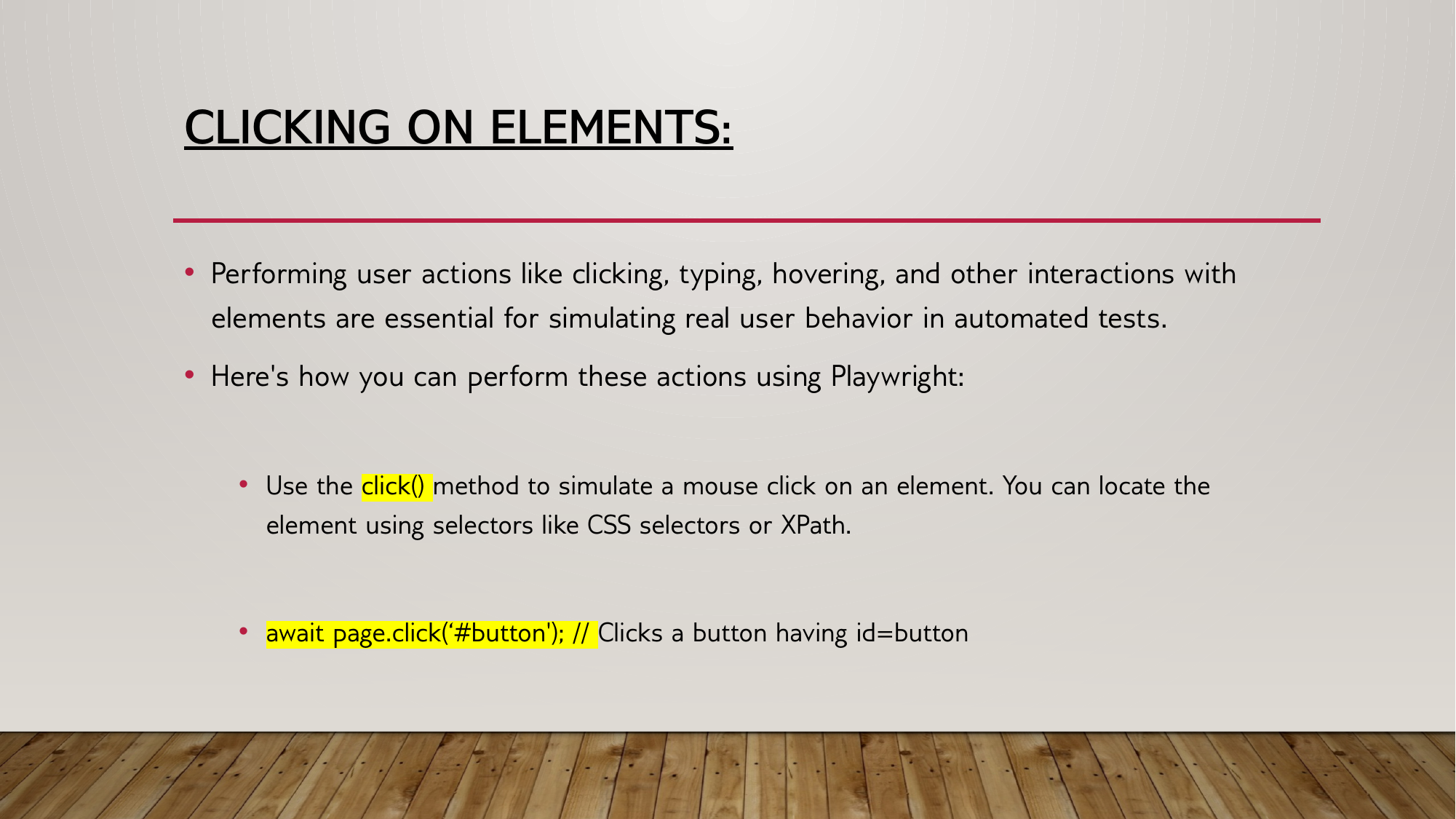

# Clicking on Elements:
Performing user actions like clicking, typing, hovering, and other interactions with elements are essential for simulating real user behavior in automated tests.
Here's how you can perform these actions using Playwright:

Use the click() method to simulate a mouse click on an element. You can locate the element using selectors like CSS selectors or XPath.

await page.click(‘#button'); // Clicks a button having id=button